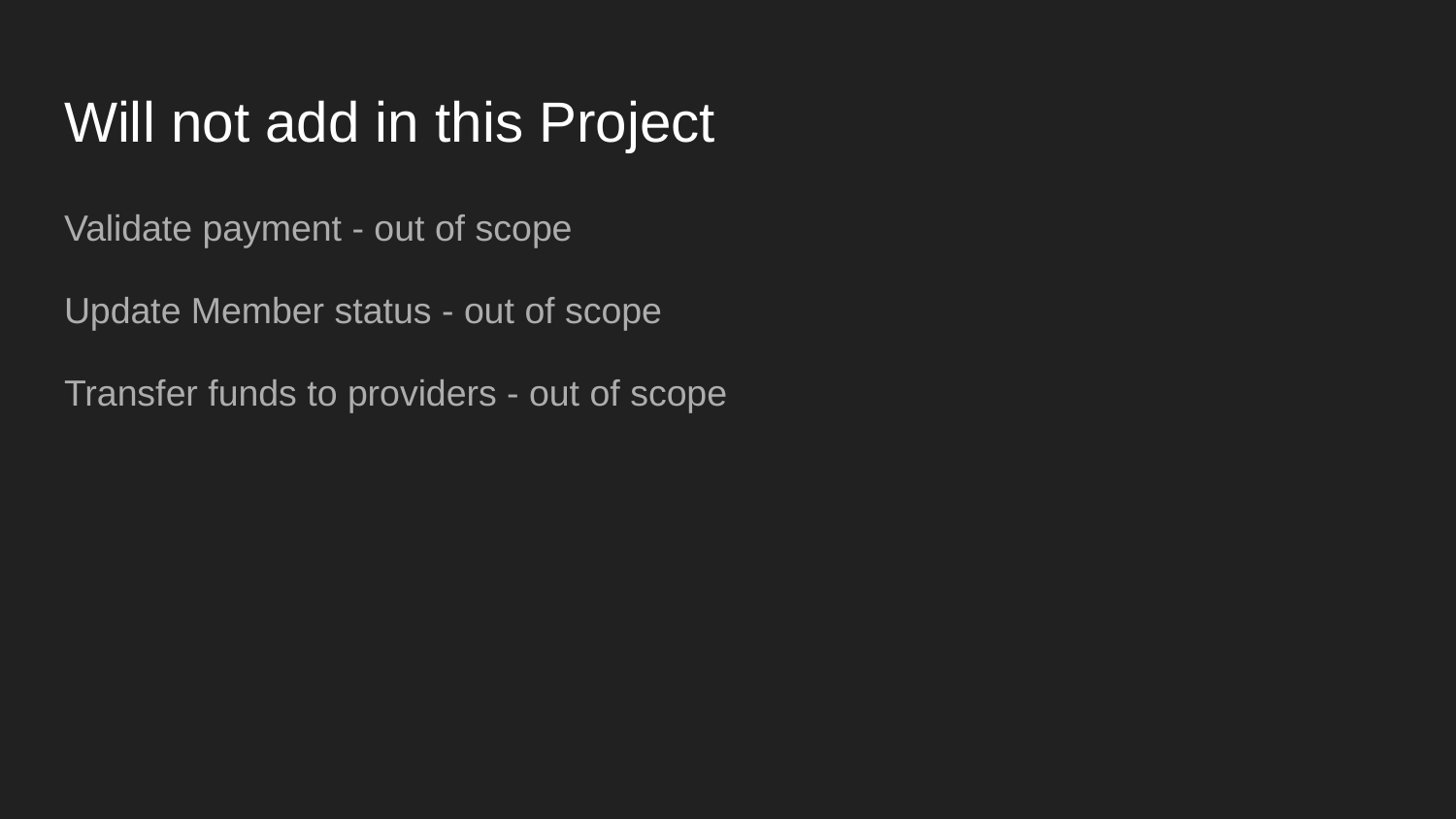

# Will not add in this Project
Validate payment - out of scope
Update Member status - out of scope
Transfer funds to providers - out of scope